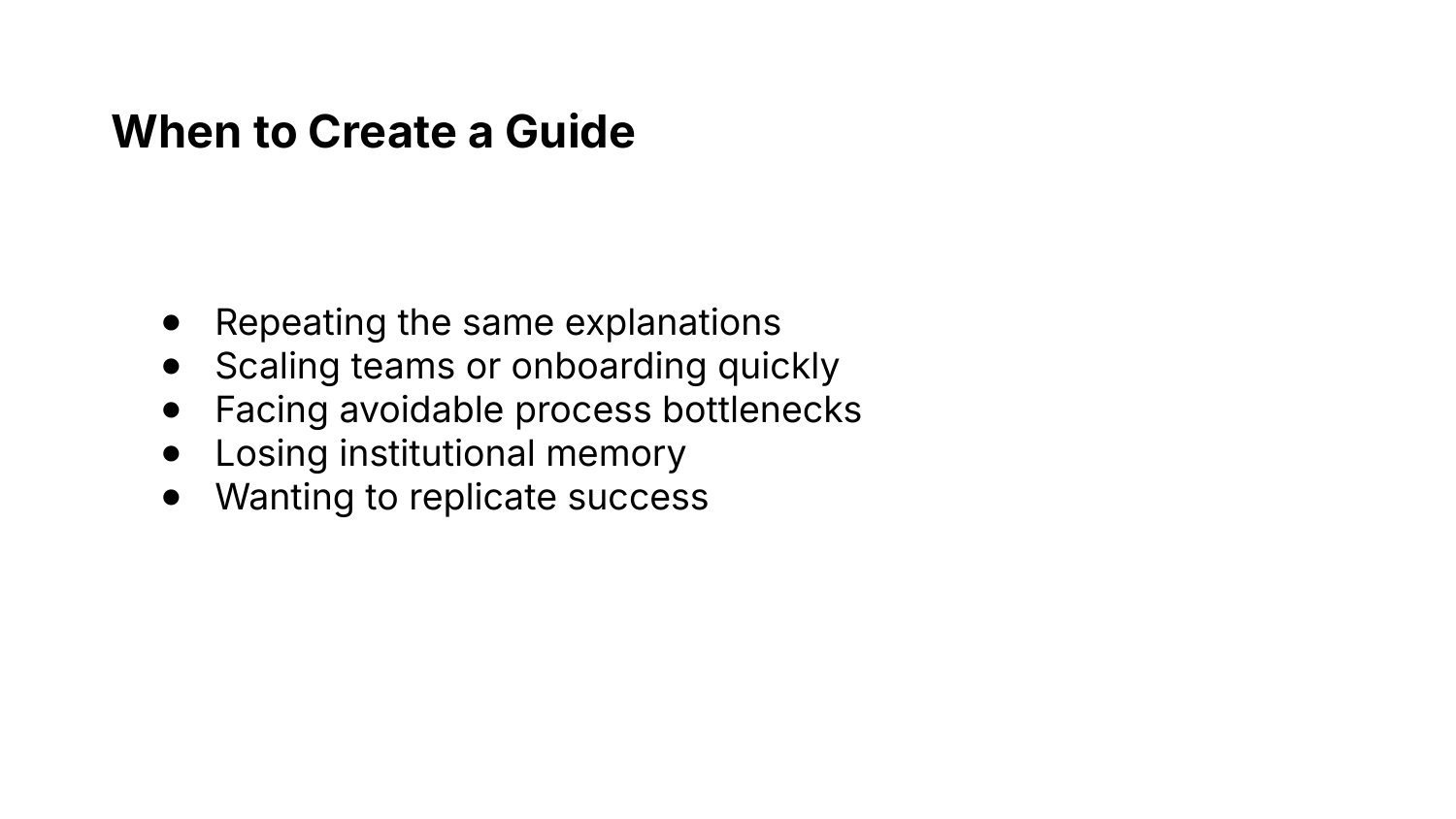

When to Create a Guide
Repeating the same explanations
Scaling teams or onboarding quickly
Facing avoidable process bottlenecks
Losing institutional memory
Wanting to replicate success